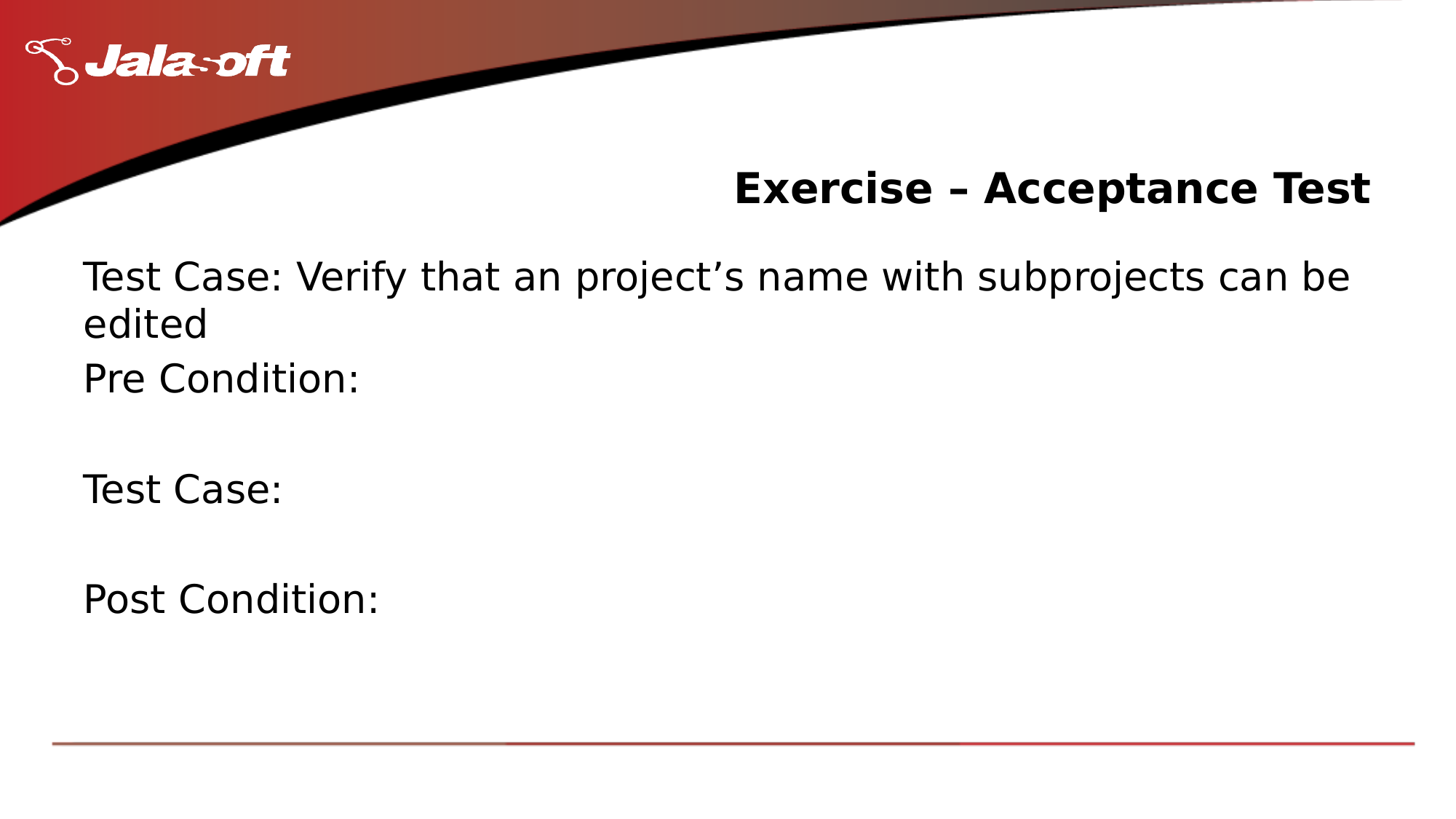

# Exercise – Acceptance Test
Test Case: Verify that an project’s name with subprojects can be edited
Pre Condition:

Test Case:

Post Condition: